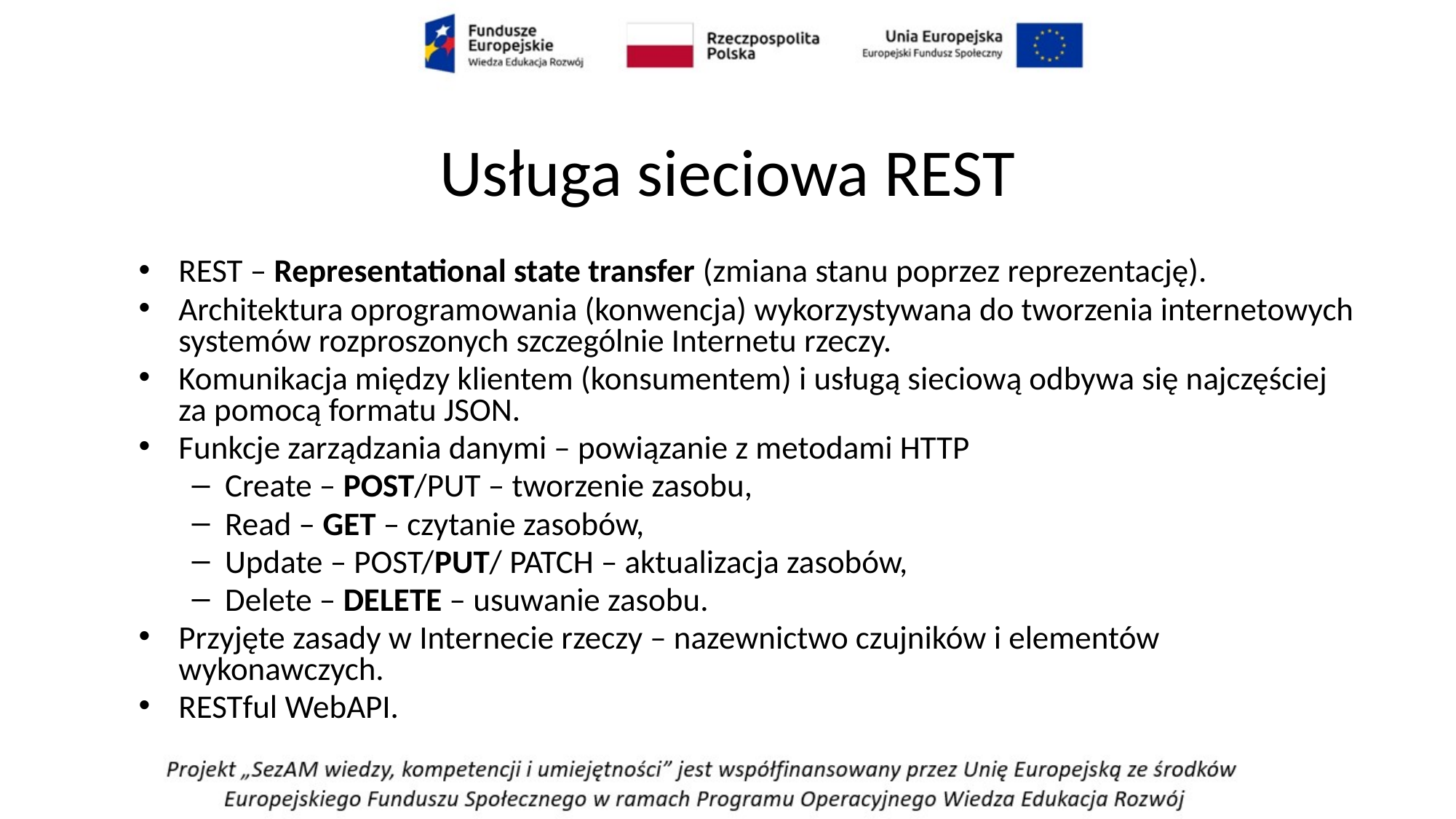

# Usługa sieciowa REST
REST – Representational state transfer (zmiana stanu poprzez reprezentację).
Architektura oprogramowania (konwencja) wykorzystywana do tworzenia internetowych systemów rozproszonych szczególnie Internetu rzeczy.
Komunikacja między klientem (konsumentem) i usługą sieciową odbywa się najczęściej za pomocą formatu JSON.
Funkcje zarządzania danymi – powiązanie z metodami HTTP
Create – POST/PUT – tworzenie zasobu,
Read – GET – czytanie zasobów,
Update – POST/PUT/ PATCH – aktualizacja zasobów,
Delete – DELETE – usuwanie zasobu.
Przyjęte zasady w Internecie rzeczy – nazewnictwo czujników i elementów wykonawczych.
RESTful WebAPI.